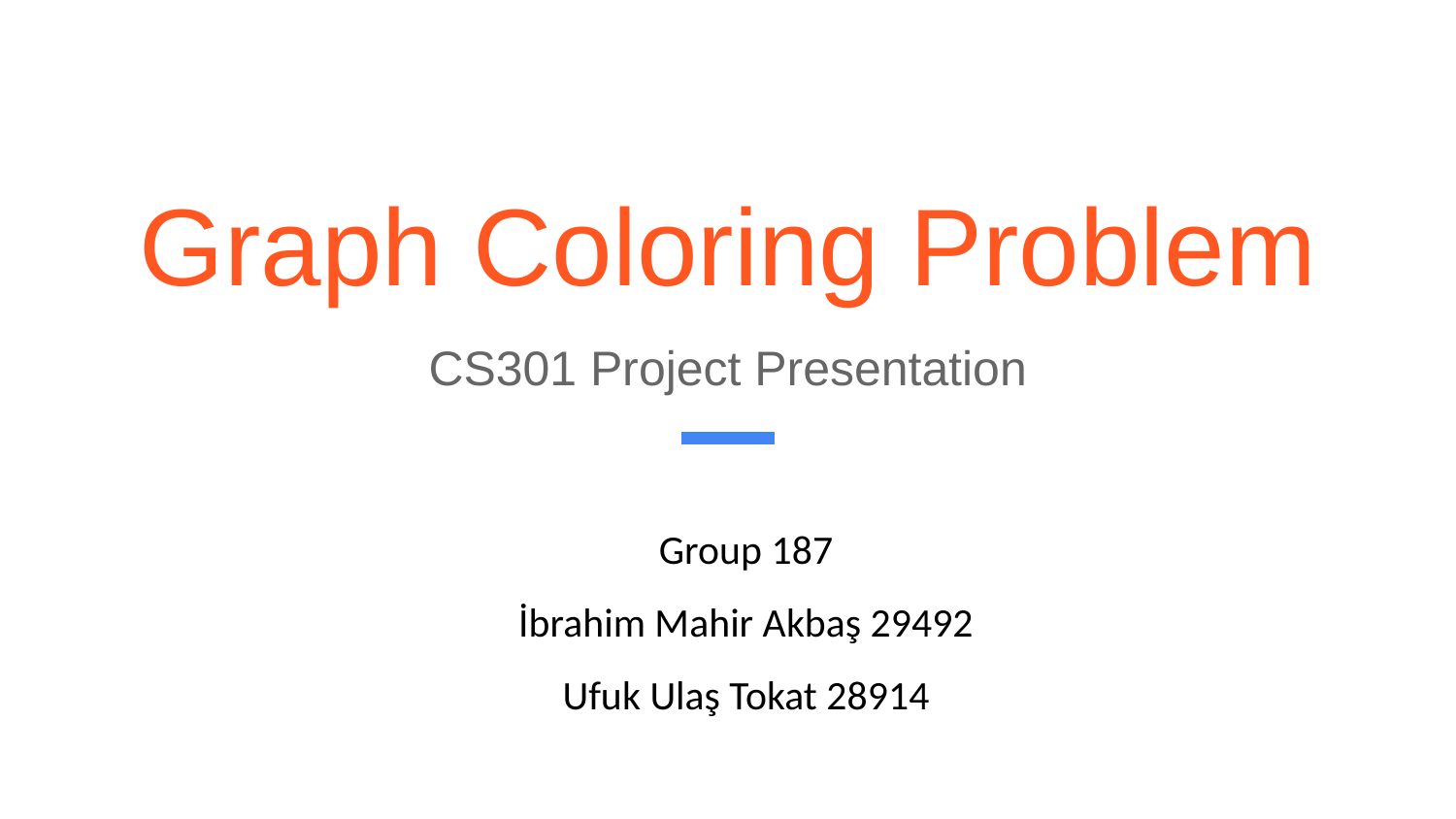

# Graph Coloring Problem
CS301 Project Presentation
Group 187
İbrahim Mahir Akbaş 29492
Ufuk Ulaş Tokat 28914